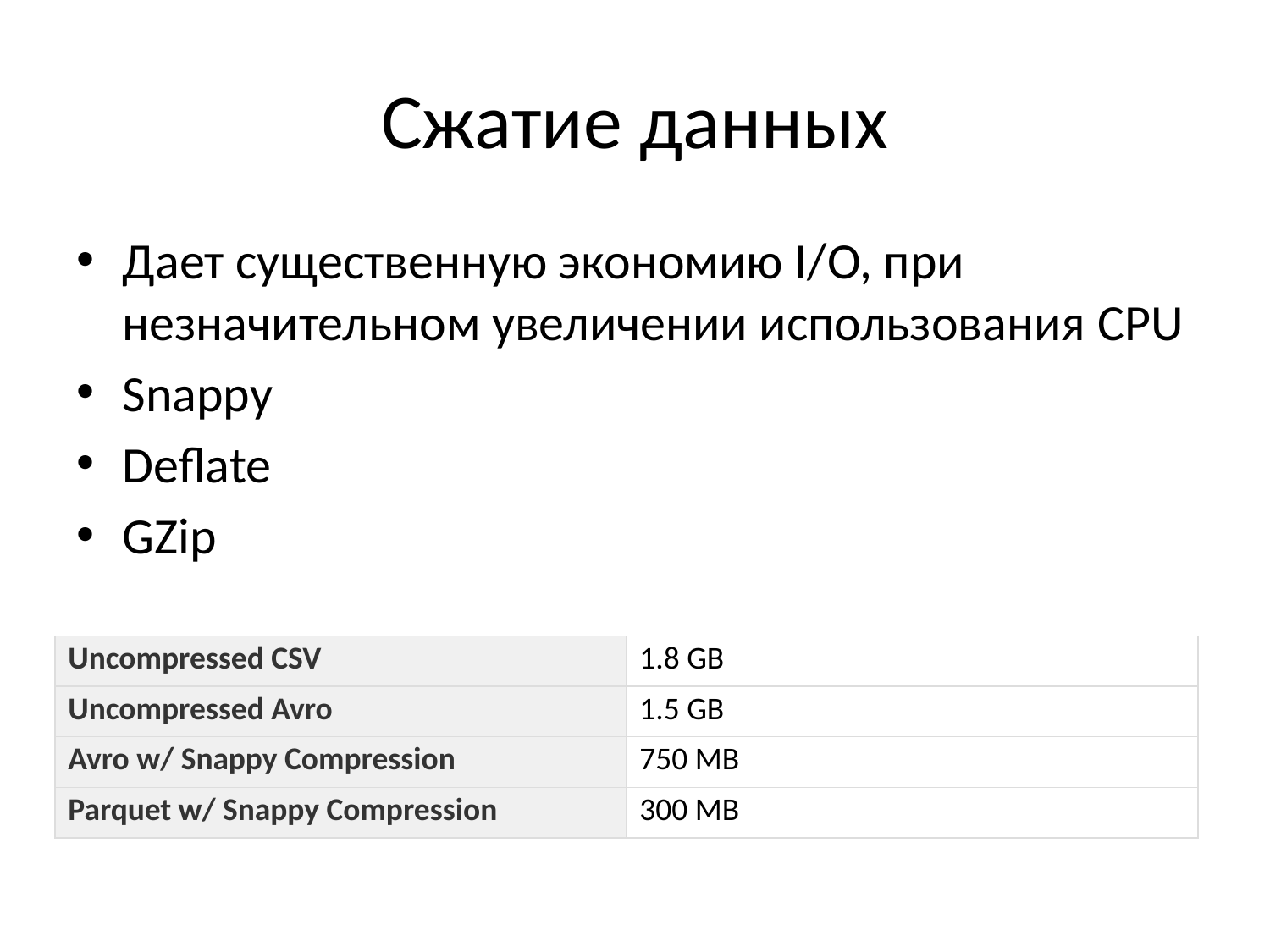

# Сжатие данных
Дает существенную экономию I/O, при незначительном увеличении использования CPU
Snappy
Deflate
GZip
| Uncompressed CSV | 1.8 GB |
| --- | --- |
| Uncompressed Avro | 1.5 GB |
| Avro w/ Snappy Compression | 750 MB |
| Parquet w/ Snappy Compression | 300 MB |